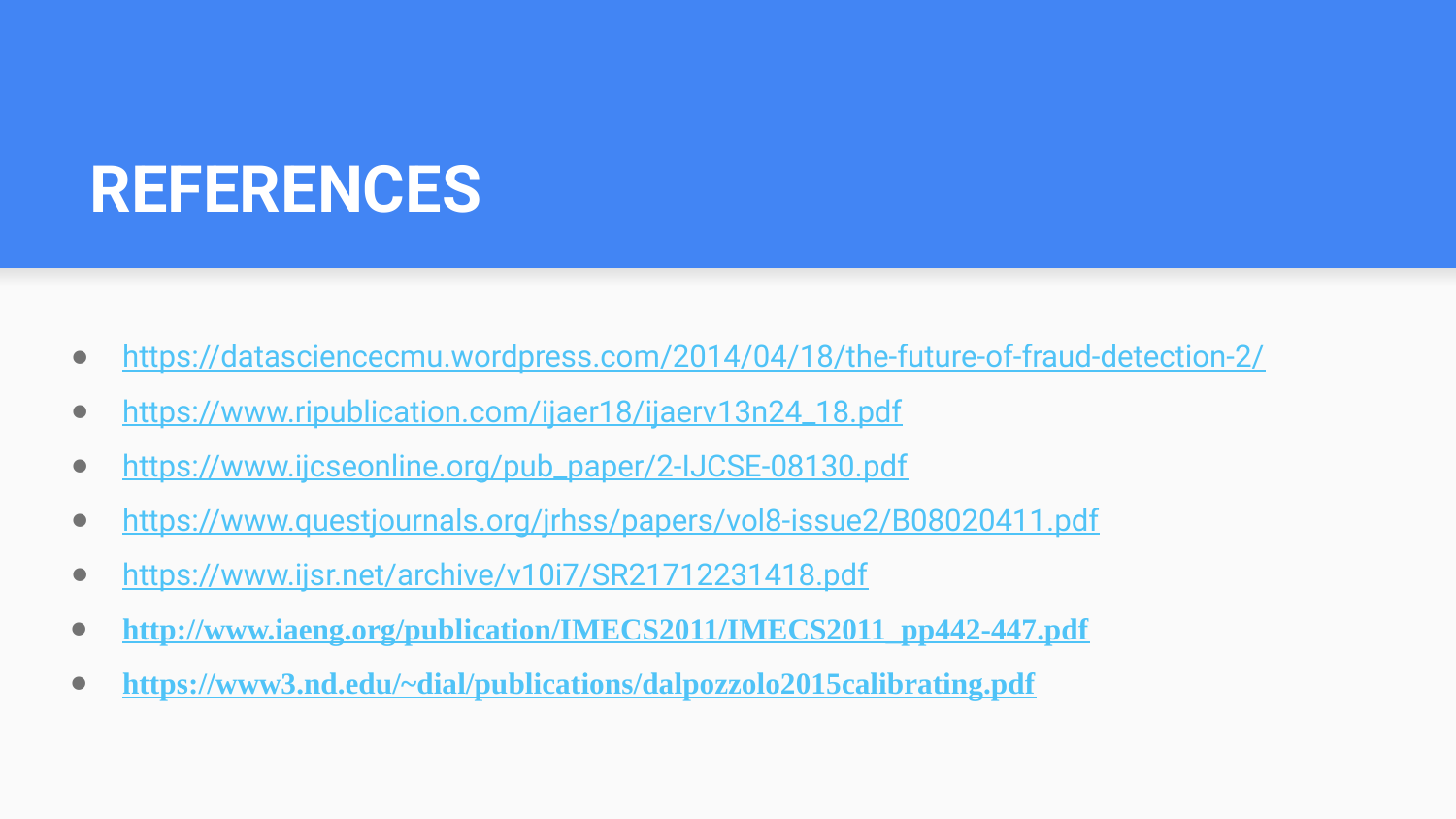

# REFERENCES
https://datasciencecmu.wordpress.com/2014/04/18/the-future-of-fraud-detection-2/
https://www.ripublication.com/ijaer18/ijaerv13n24_18.pdf
https://www.ijcseonline.org/pub_paper/2-IJCSE-08130.pdf
https://www.questjournals.org/jrhss/papers/vol8-issue2/B08020411.pdf
https://www.ijsr.net/archive/v10i7/SR21712231418.pdf
http://www.iaeng.org/publication/IMECS2011/IMECS2011_pp442-447.pdf
https://www3.nd.edu/~dial/publications/dalpozzolo2015calibrating.pdf